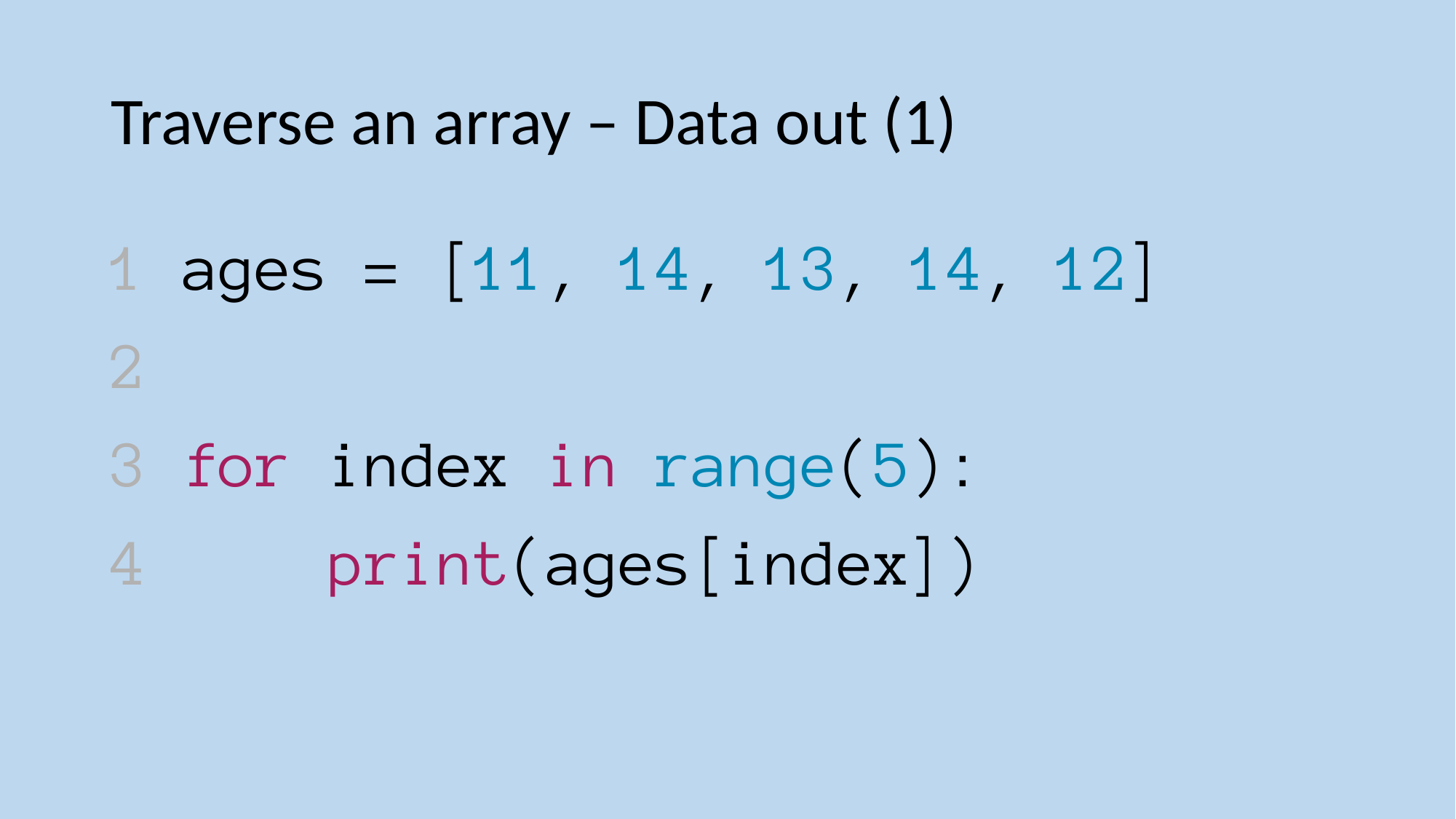

# Traverse an array – Data out (1)
1 ages = [11, 14, 13, 14, 12]
2
3 for index in range(5):
4     print(ages[index])